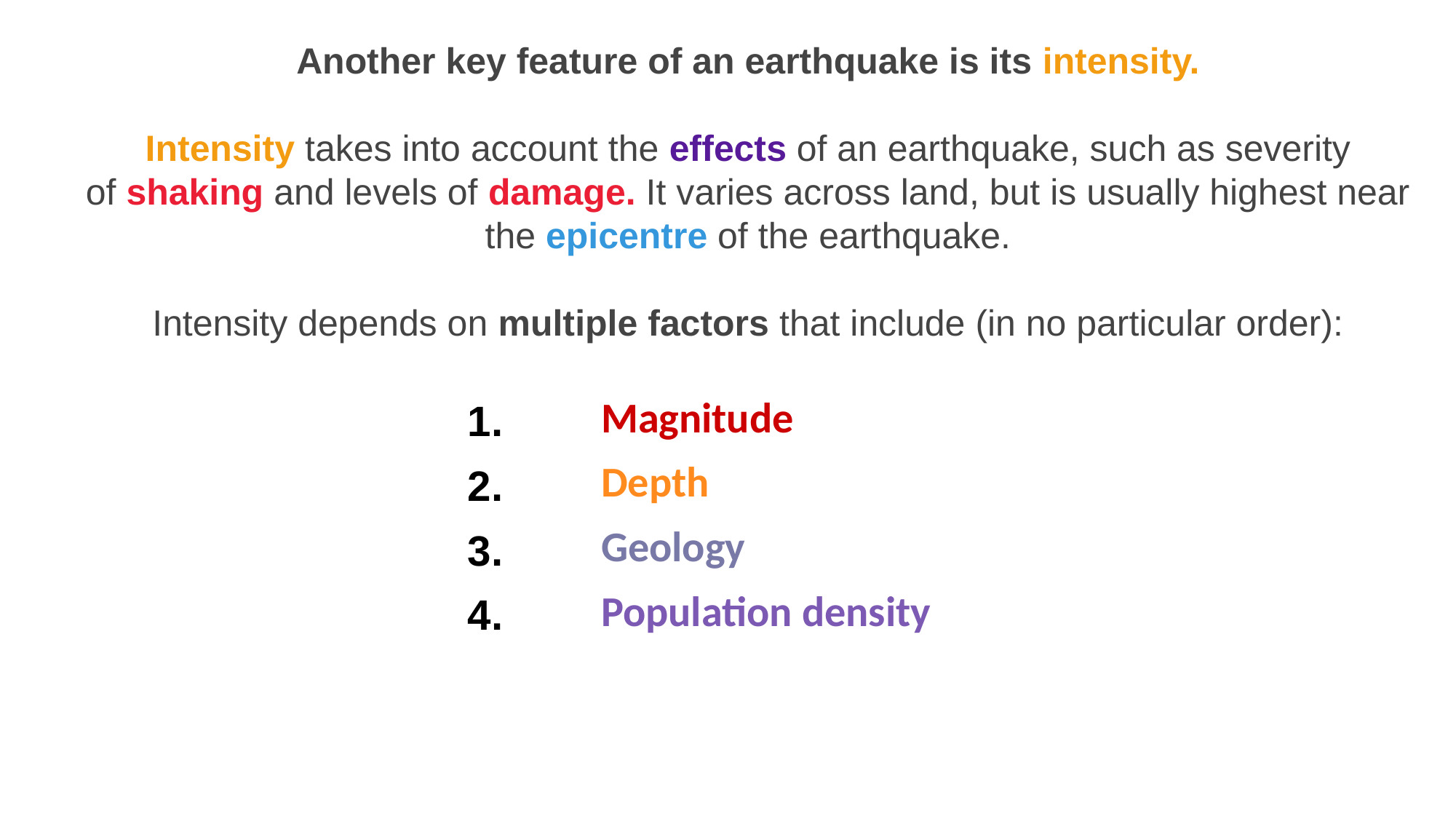

Another key feature of an earthquake is its intensity.

Intensity takes into account the effects of an earthquake, such as severity of shaking and levels of damage. It varies across land, but is usually highest near the epicentre of the earthquake.

Intensity depends on multiple factors that include (in no particular order):
| 1. | Magnitude |
| --- | --- |
| 2. | Depth |
| 3. | Geology |
| 4. | Population density |